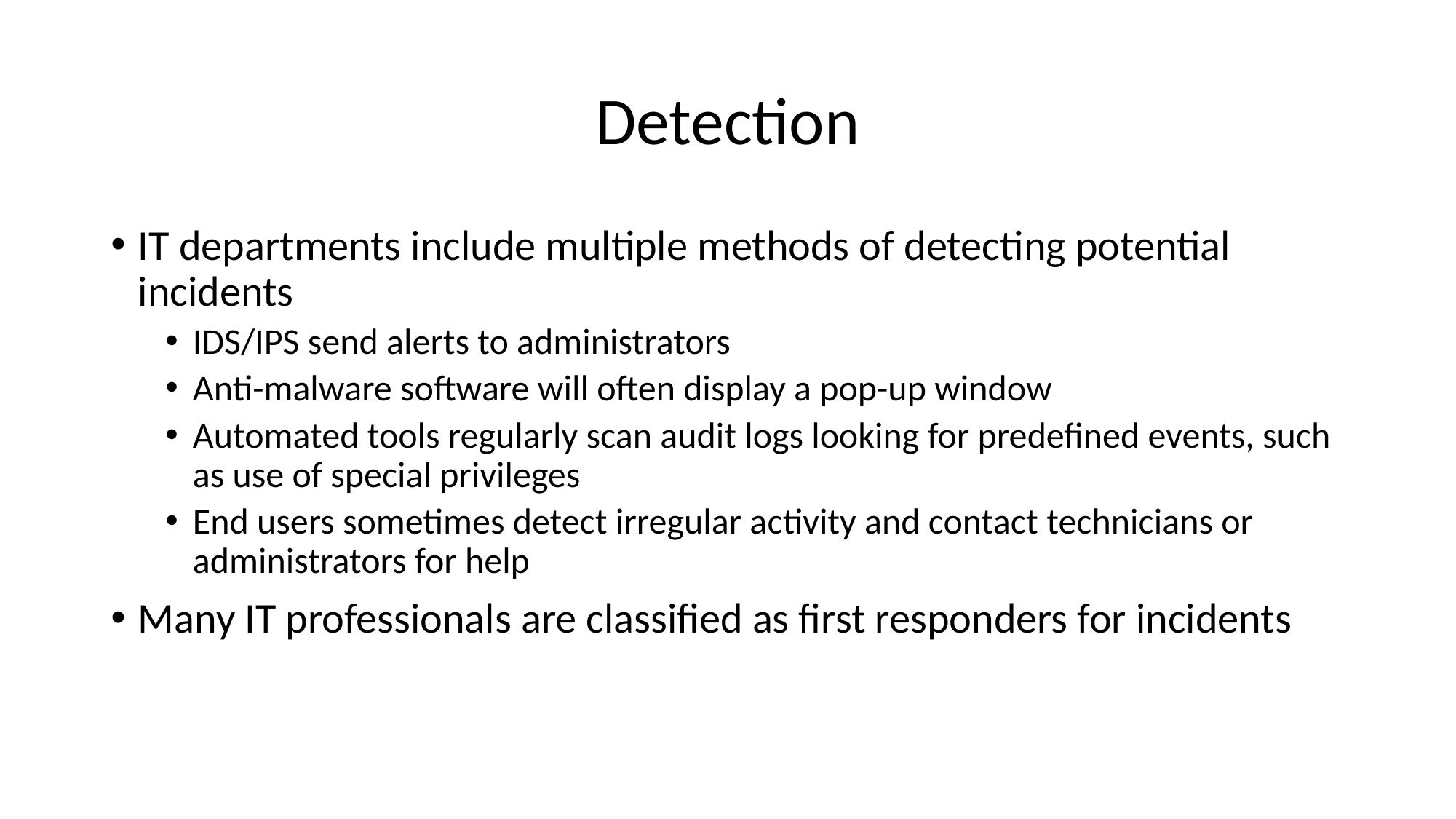

# Detection
IT departments include multiple methods of detecting potential incidents
IDS/IPS send alerts to administrators
Anti-malware software will often display a pop-up window
Automated tools regularly scan audit logs looking for predefined events, such as use of special privileges
End users sometimes detect irregular activity and contact technicians or administrators for help
Many IT professionals are classified as first responders for incidents